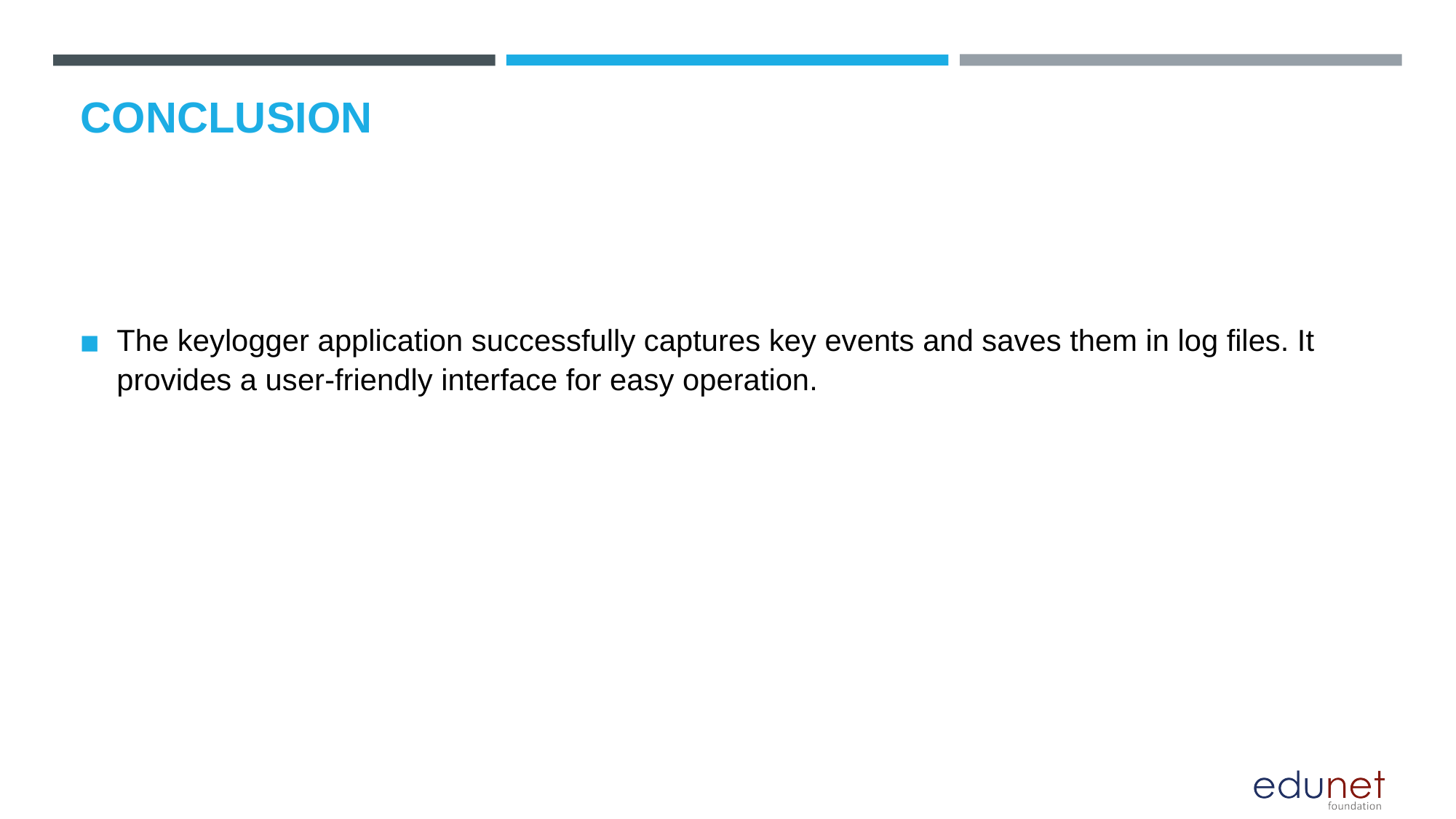

# CONCLUSION
The keylogger application successfully captures key events and saves them in log files. It provides a user-friendly interface for easy operation.